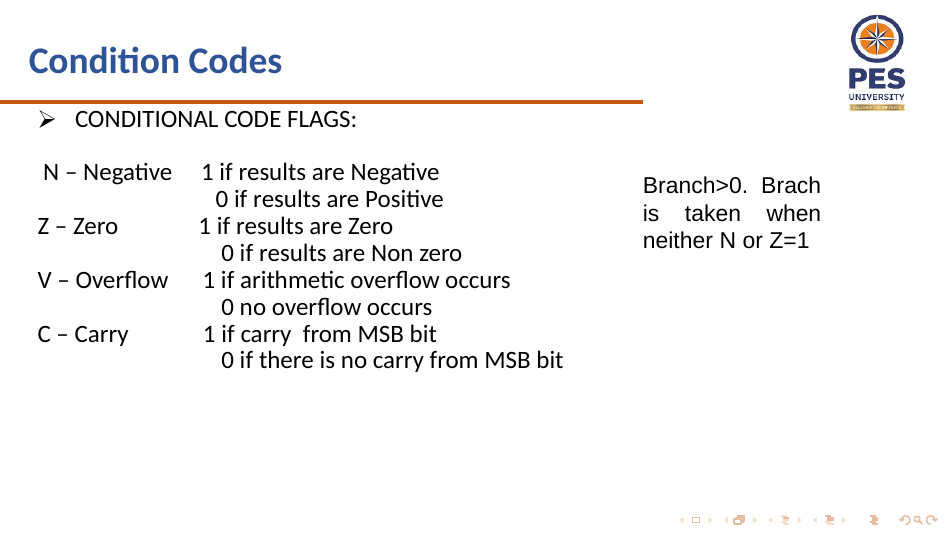

# Condition Codes

CONDITIONAL CODE FLAGS:

 N – Negative     1 if results are Negative
                               0 if results are Positive
Z – Zero              1 if results are Zero
                                0 if results are Non zero
V – Overflow      1 if arithmetic overflow occurs
                                0 no overflow occurs
C – Carry             1 if carry  from MSB bit
                                0 if there is no carry from MSB bit
Branch>0. Brach is taken when neither N or Z=1